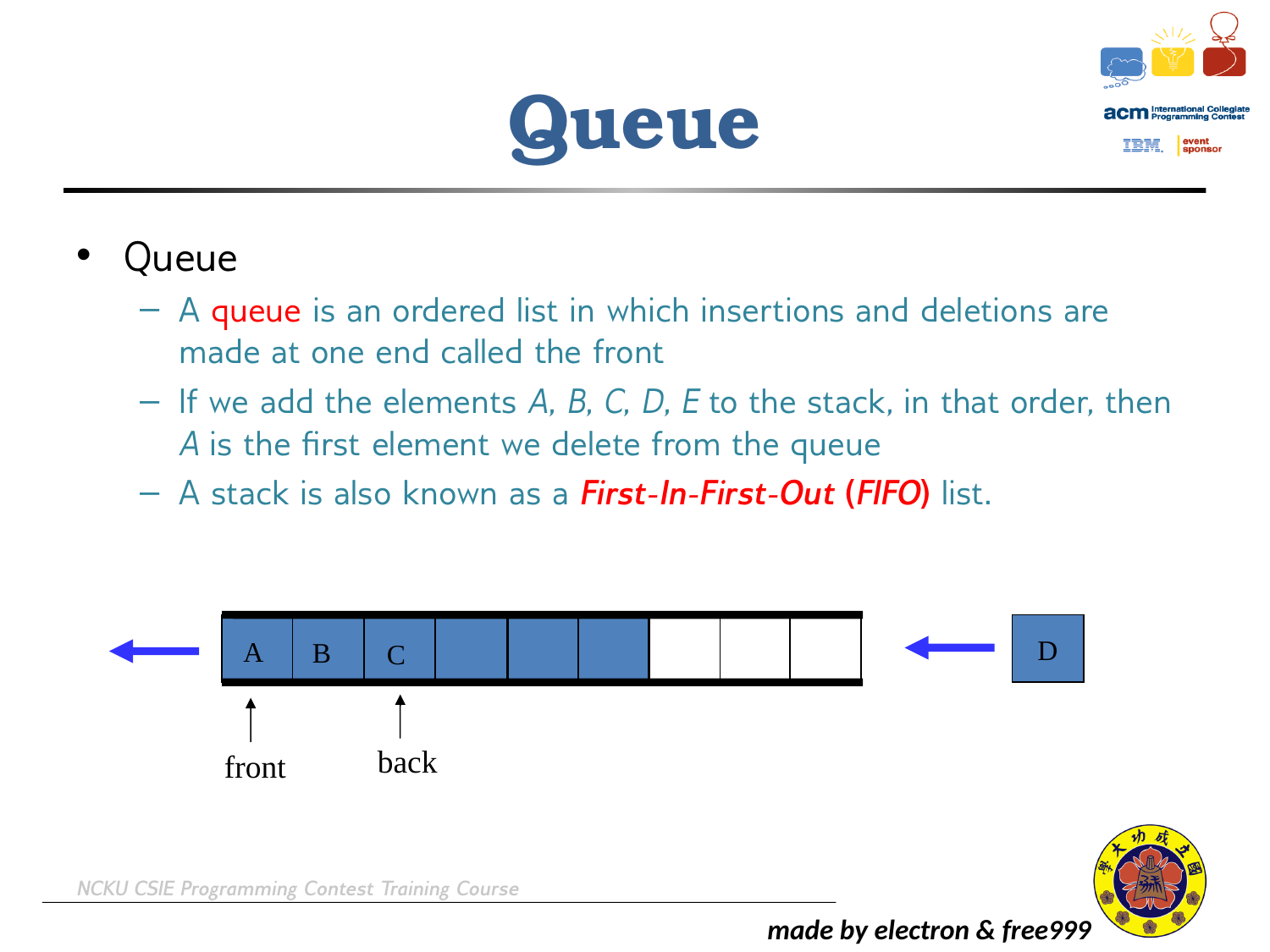

# Queue
Queue
A queue is an ordered list in which insertions and deletions are made at one end called the front
If we add the elements A, B, C, D, E to the stack, in that order, then A is the first element we delete from the queue
A stack is also known as a First-In-First-Out (FIFO) list.

D
A
B
C

back
front
NCKU CSIE Programming Contest Training Course